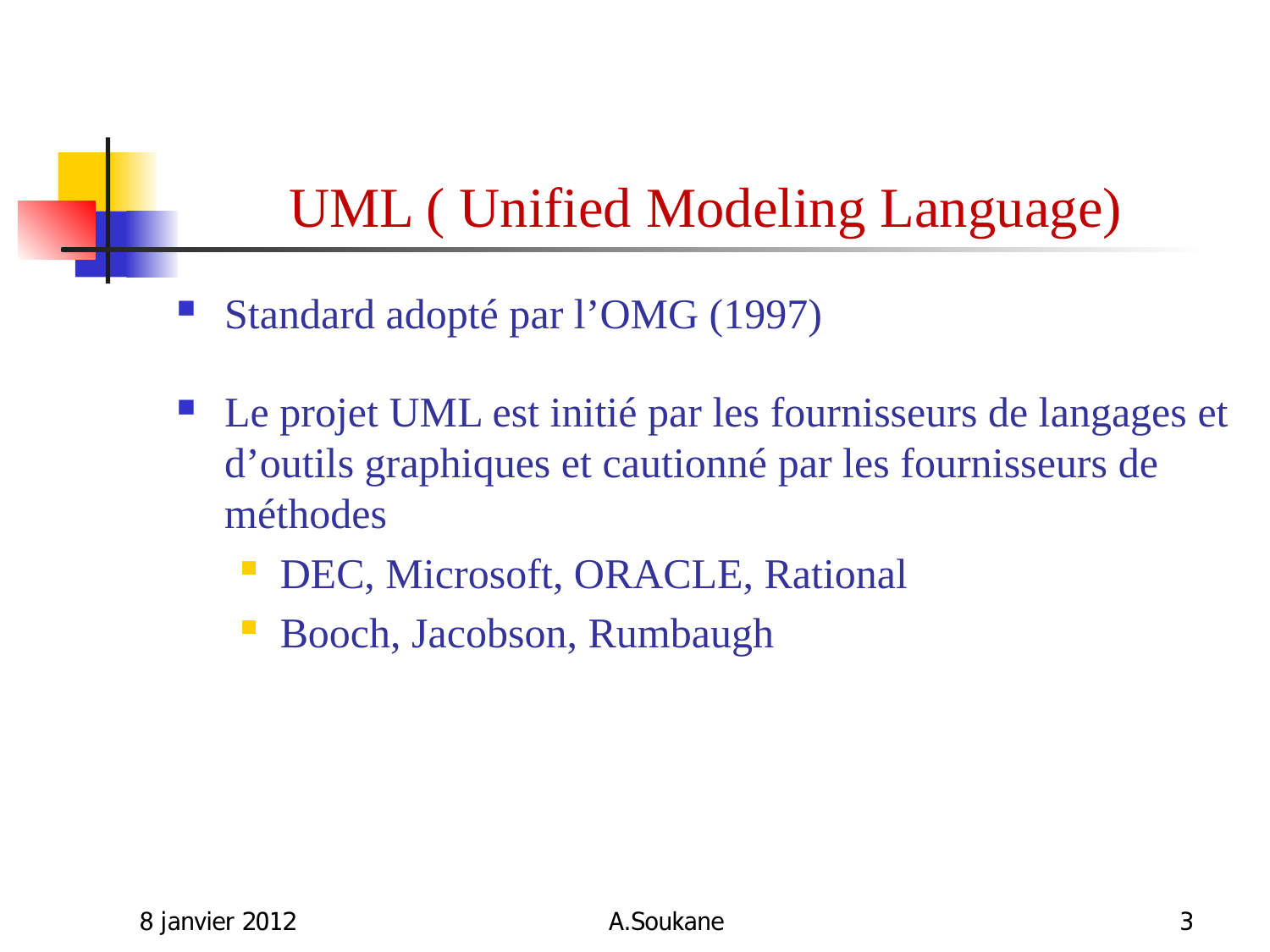

# UML ( Unified Modeling Language)
Standard adopté par l’OMG (1997)

Le projet UML est initié par les fournisseurs de langages et d’outils graphiques et cautionné par les fournisseurs de méthodes
DEC, Microsoft, ORACLE, Rational
Booch, Jacobson, Rumbaugh
8 janvier 2012
A.Soukane
3